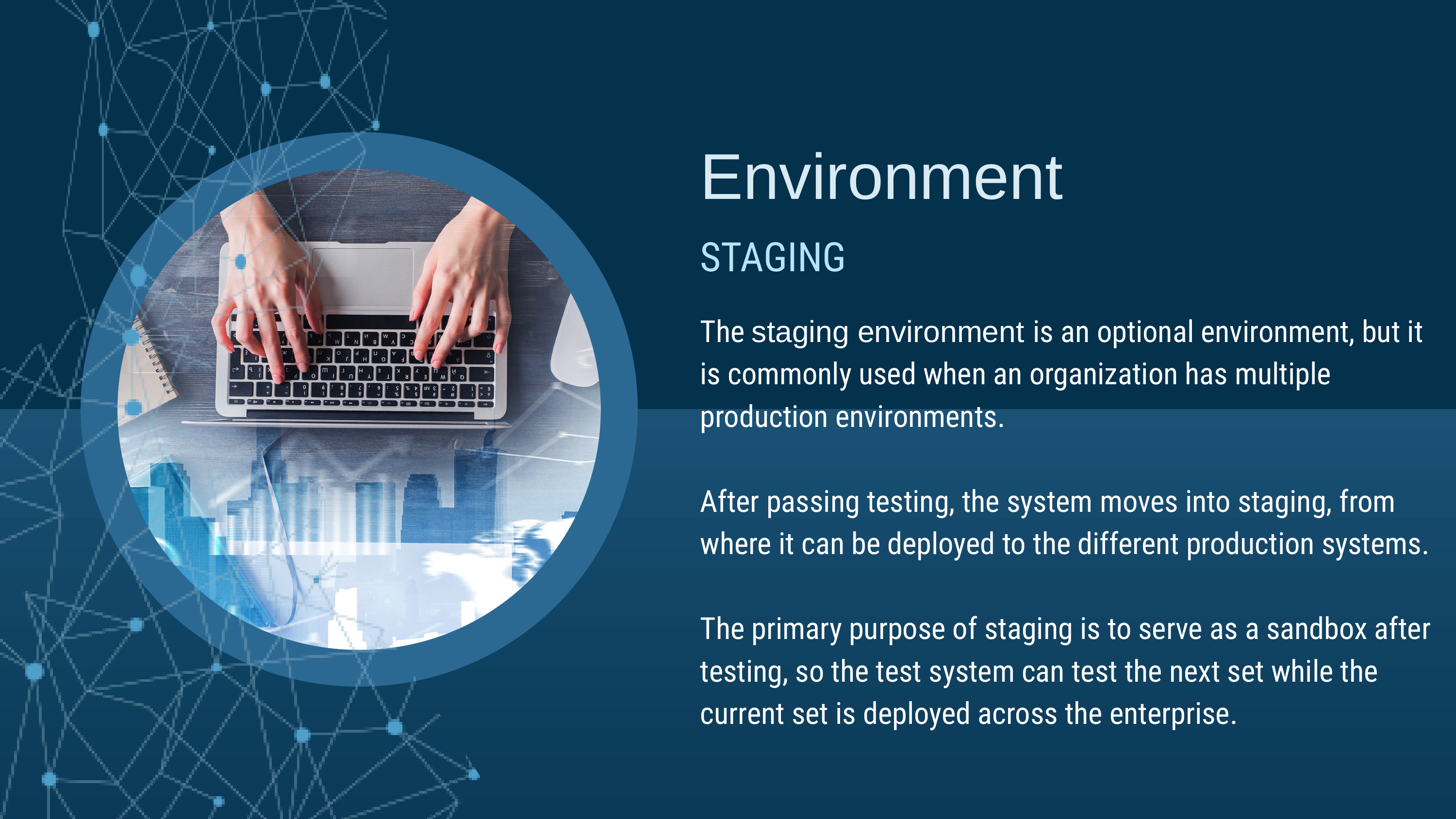

Environment

STAGING
The staging environment is an optional environment, but it is commonly used when an organization has multiple production environments.

After passing testing, the system moves into staging, from where it can be deployed to the different production systems.

The primary purpose of staging is to serve as a sandbox after testing, so the test system can test the next set while the current set is deployed across the enterprise.